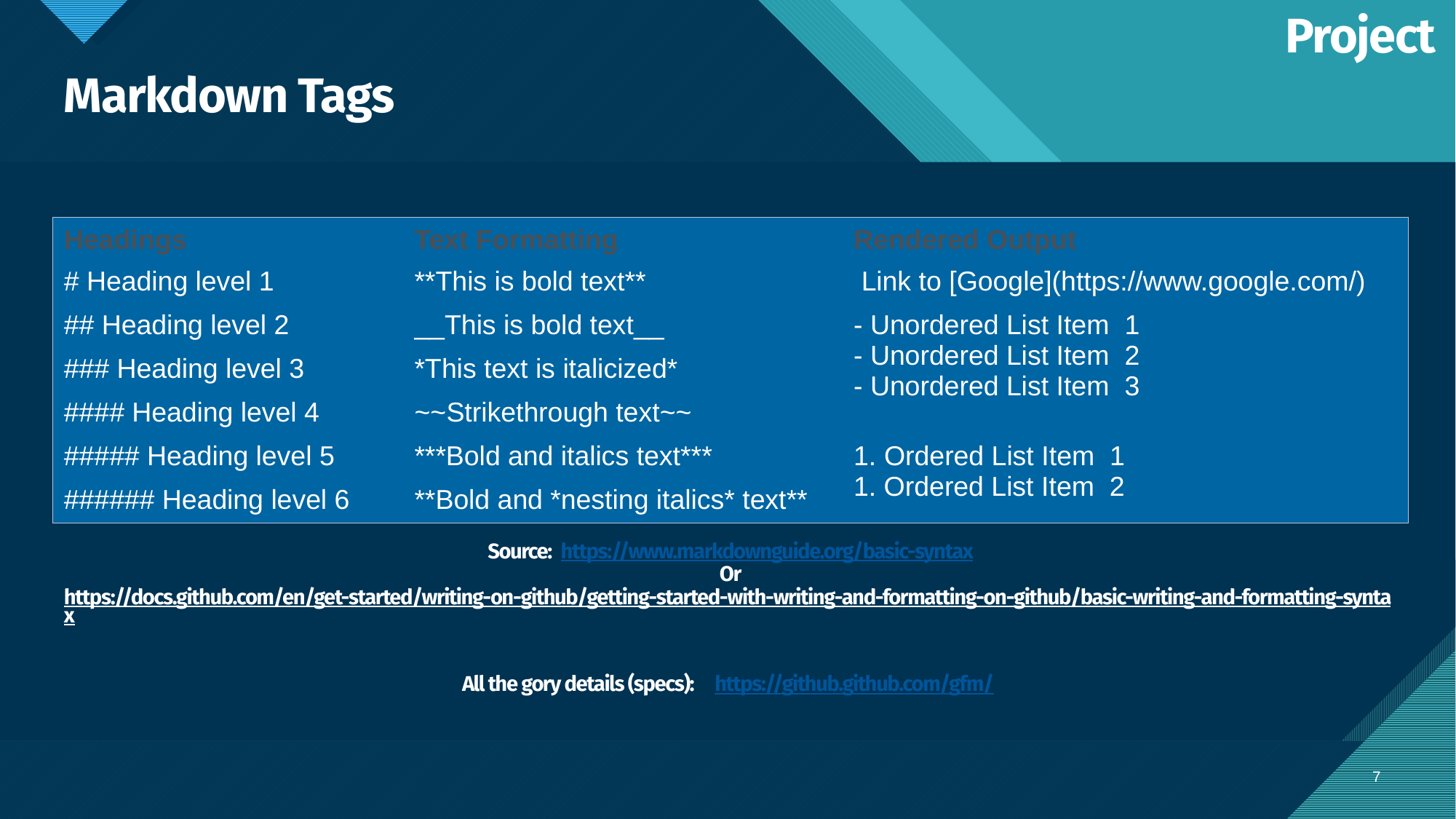

Project
# Markdown Tags
| Headings | Text Formatting | Rendered Output |
| --- | --- | --- |
| # Heading level 1 | \*\*This is bold text\*\* | Link to [Google](https://www.google.com/) |
| ## Heading level 2 | \_\_This is bold text\_\_ | - Unordered List Item 1 - Unordered List Item 2 - Unordered List Item 3 |
| ### Heading level 3 | \*This text is italicized\* |  |
| #### Heading level 4 | ~~Strikethrough text~~ |  |
| ##### Heading level 5 | \*\*\*Bold and italics text\*\*\* | 1. Ordered List Item 1 1. Ordered List Item 2 |
| ###### Heading level 6 | \*\*Bold and \*nesting italics\* text\*\* |  |
Source:  https://www.markdownguide.org/basic-syntax
Or
https://docs.github.com/en/get-started/writing-on-github/getting-started-with-writing-and-formatting-on-github/basic-writing-and-formatting-syntax
All the gory details (specs):     https://github.github.com/gfm/
7